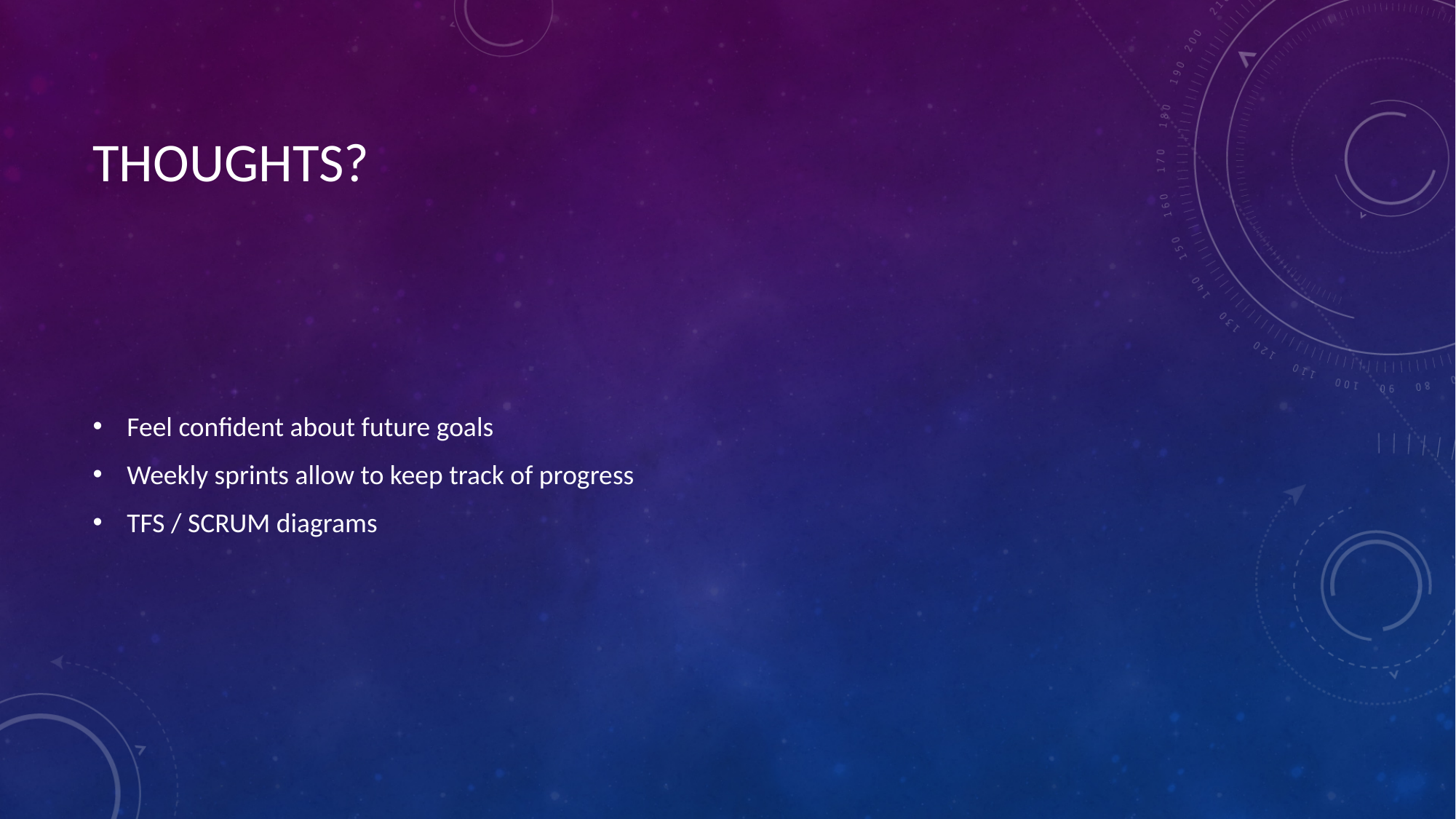

# Thoughts?
Feel confident about future goals
Weekly sprints allow to keep track of progress
TFS / SCRUM diagrams